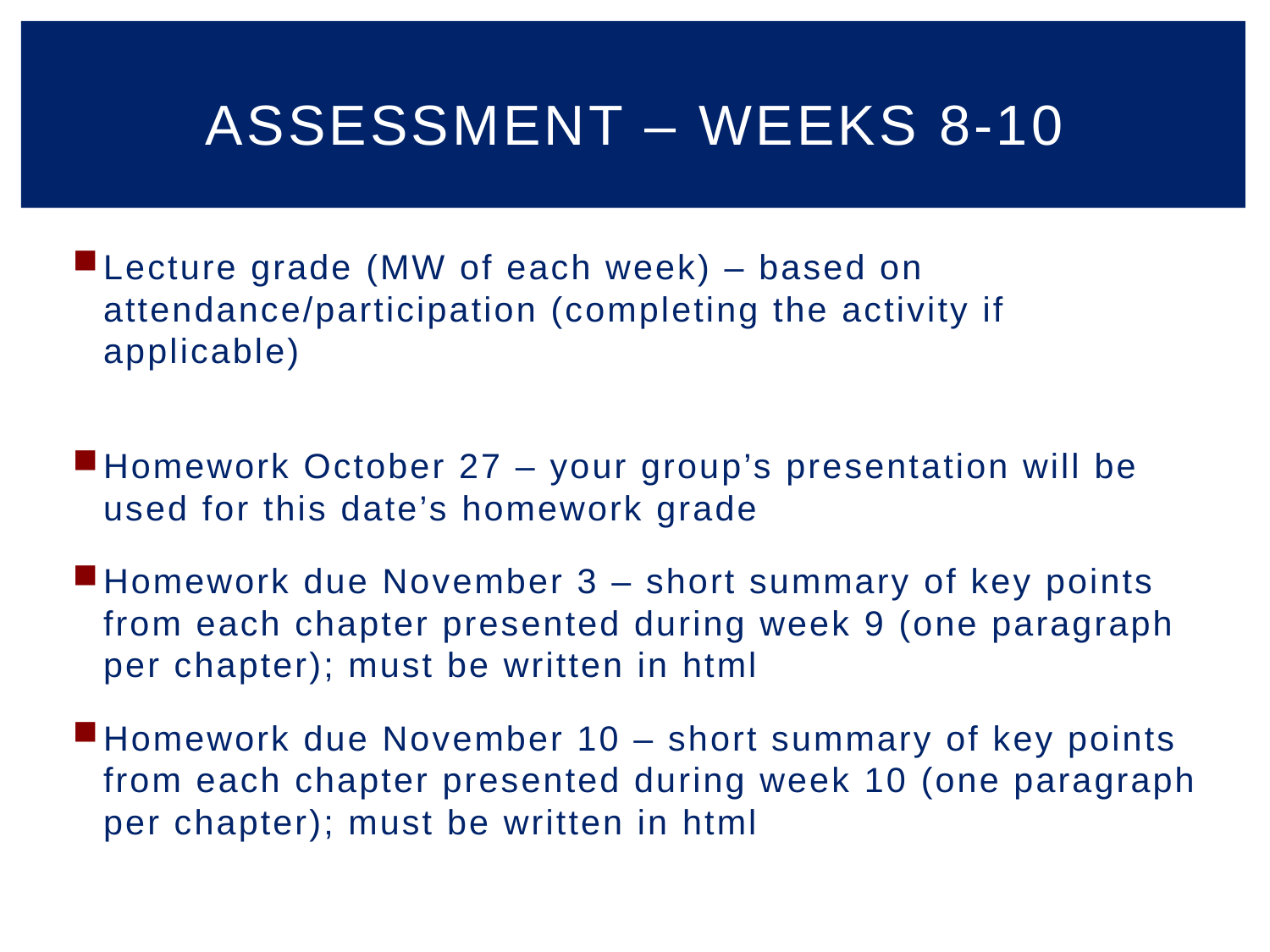

# Assessment – weeks 8-10
Lecture grade (MW of each week) – based on attendance/participation (completing the activity if applicable)
Homework October 27 – your group’s presentation will be used for this date’s homework grade
Homework due November 3 – short summary of key points from each chapter presented during week 9 (one paragraph per chapter); must be written in html
Homework due November 10 – short summary of key points from each chapter presented during week 10 (one paragraph per chapter); must be written in html